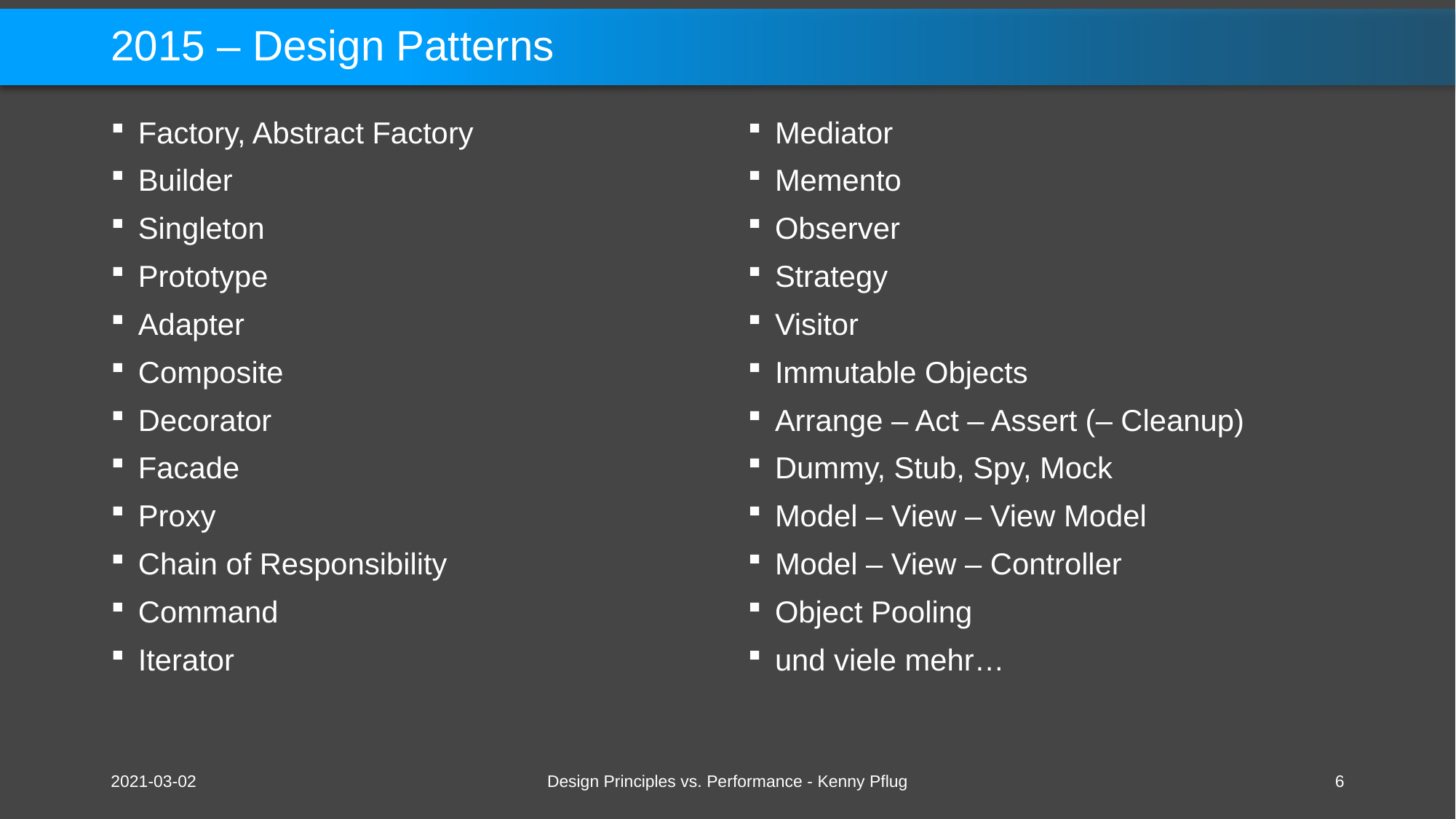

# 2015 – Design Patterns
Factory, Abstract Factory
Builder
Singleton
Prototype
Adapter
Composite
Decorator
Facade
Proxy
Chain of Responsibility
Command
Iterator
Mediator
Memento
Observer
Strategy
Visitor
Immutable Objects
Arrange – Act – Assert (– Cleanup)
Dummy, Stub, Spy, Mock
Model – View – View Model
Model – View – Controller
Object Pooling
und viele mehr…
2021-03-02
Design Principles vs. Performance - Kenny Pflug
6